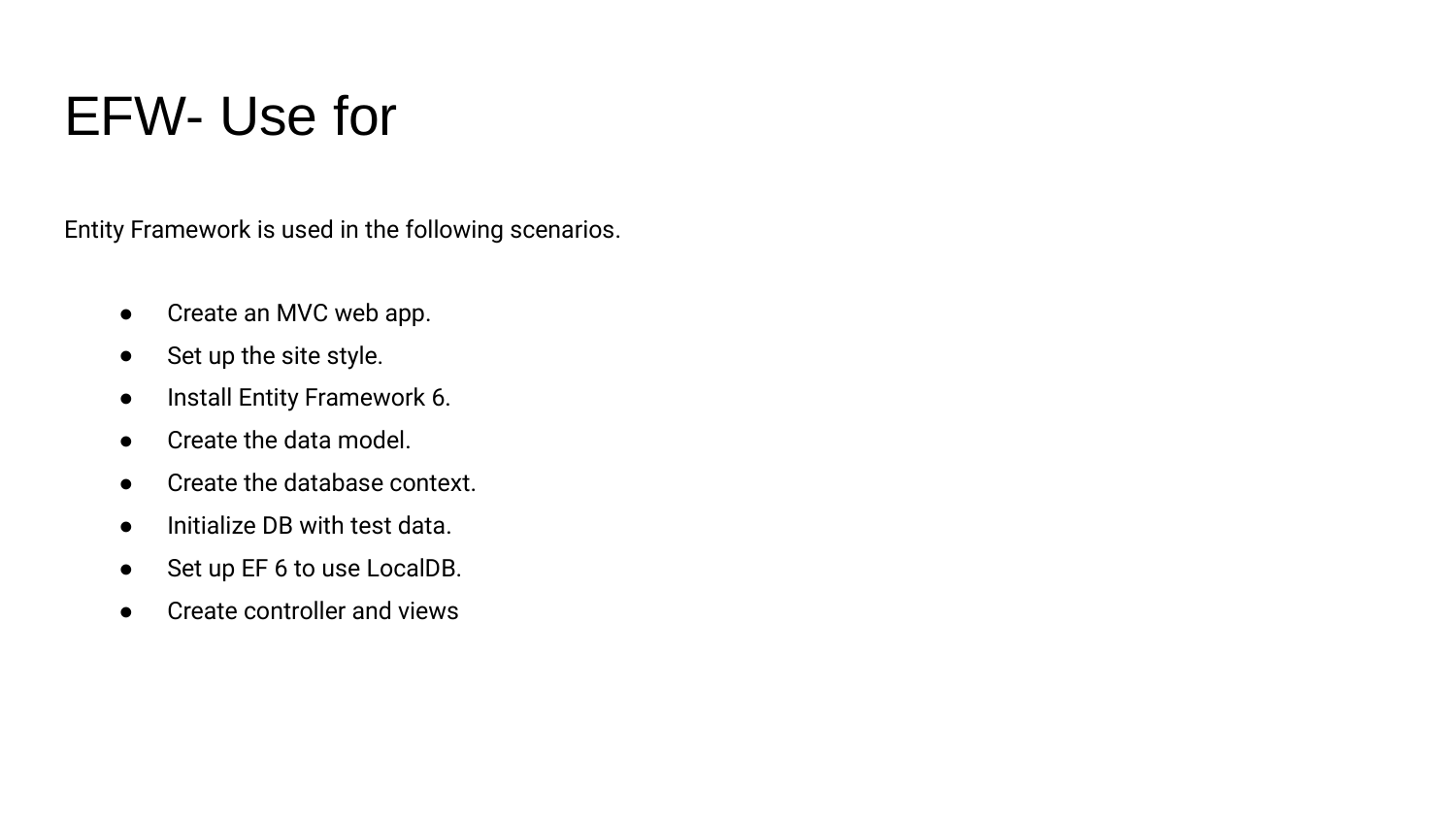

# EFW- Use for
Entity Framework is used in the following scenarios.
Create an MVC web app.
Set up the site style.
Install Entity Framework 6.
Create the data model.
Create the database context.
Initialize DB with test data.
Set up EF 6 to use LocalDB.
Create controller and views